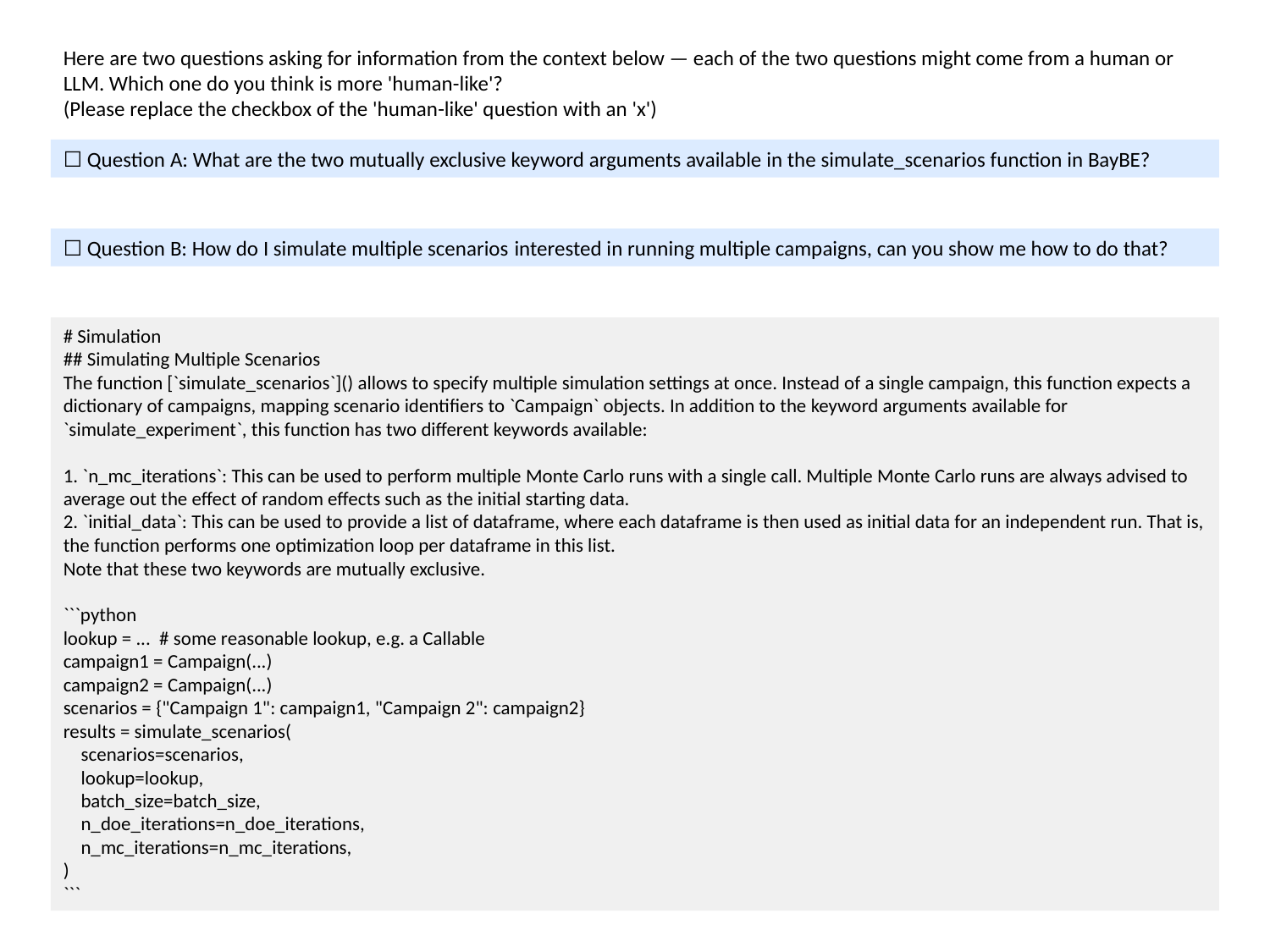

Here are two questions asking for information from the context below — each of the two questions might come from a human or LLM. Which one do you think is more 'human-like'?
(Please replace the checkbox of the 'human-like' question with an 'x')
☐ Question A: What are the two mutually exclusive keyword arguments available in the simulate_scenarios function in BayBE?
☐ Question B: How do I simulate multiple scenarios interested in running multiple campaigns, can you show me how to do that?
# Simulation
## Simulating Multiple Scenarios
The function [`simulate_scenarios`]() allows to specify multiple simulation settings at once. Instead of a single campaign, this function expects a dictionary of campaigns, mapping scenario identifiers to `Campaign` objects. In addition to the keyword arguments available for `simulate_experiment`, this function has two different keywords available:

1. `n_mc_iterations`: This can be used to perform multiple Monte Carlo runs with a single call. Multiple Monte Carlo runs are always advised to average out the effect of random effects such as the initial starting data.
2. `initial_data`: This can be used to provide a list of dataframe, where each dataframe is then used as initial data for an independent run. That is, the function performs one optimization loop per dataframe in this list.
Note that these two keywords are mutually exclusive.

```python
lookup = ...  # some reasonable lookup, e.g. a Callable
campaign1 = Campaign(...)
campaign2 = Campaign(...)
scenarios = {"Campaign 1": campaign1, "Campaign 2": campaign2}
results = simulate_scenarios(
    scenarios=scenarios,
    lookup=lookup,
    batch_size=batch_size,
    n_doe_iterations=n_doe_iterations,
    n_mc_iterations=n_mc_iterations,
)
```